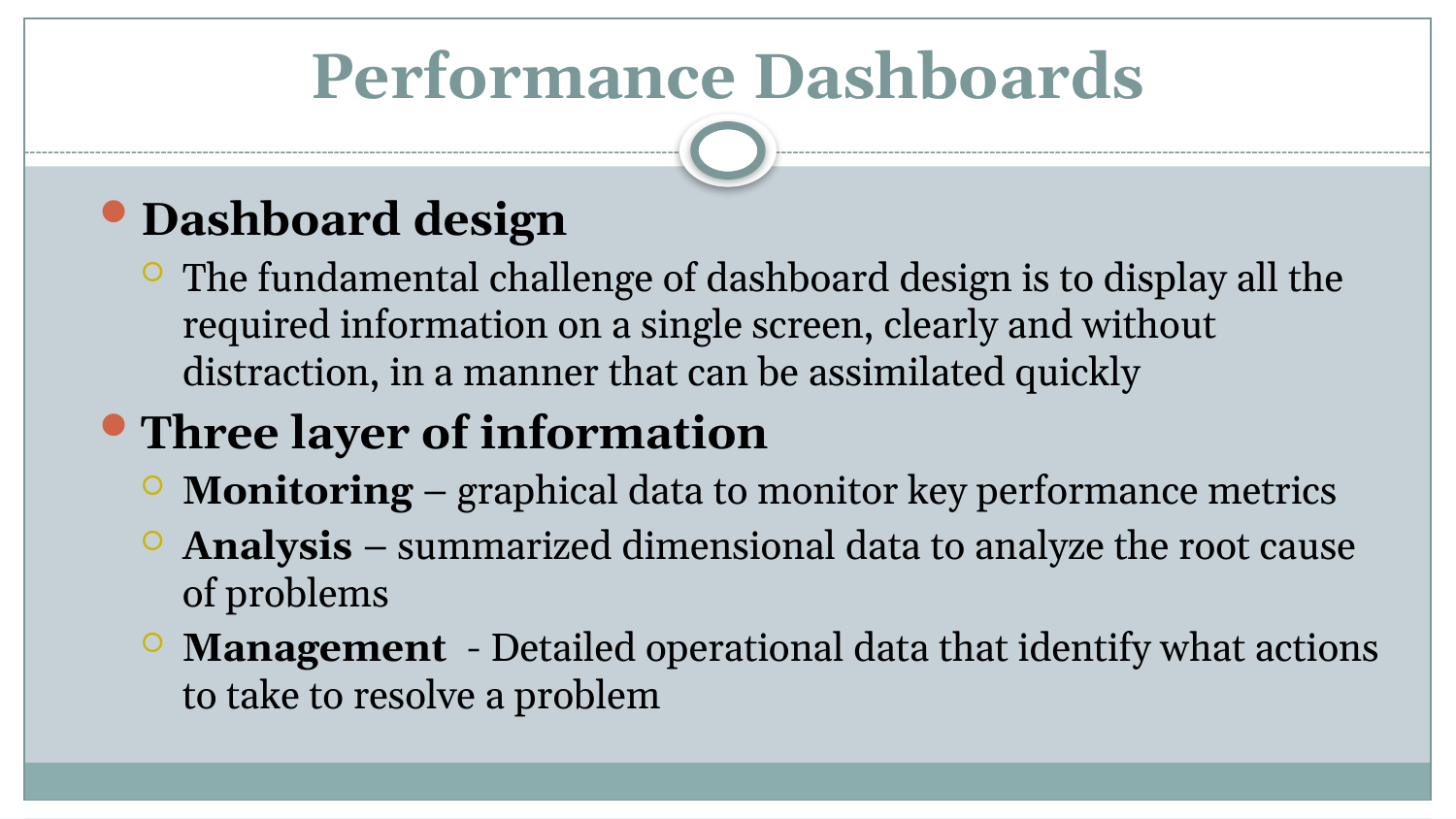

# Performance Dashboards
Dashboard design
The fundamental challenge of dashboard design is to display all the required information on a single screen, clearly and without distraction, in a manner that can be assimilated quickly
Three layer of information
Monitoring – graphical data to monitor key performance metrics
Analysis – summarized dimensional data to analyze the root cause of problems
Management  - Detailed operational data that identify what actions to take to resolve a problem